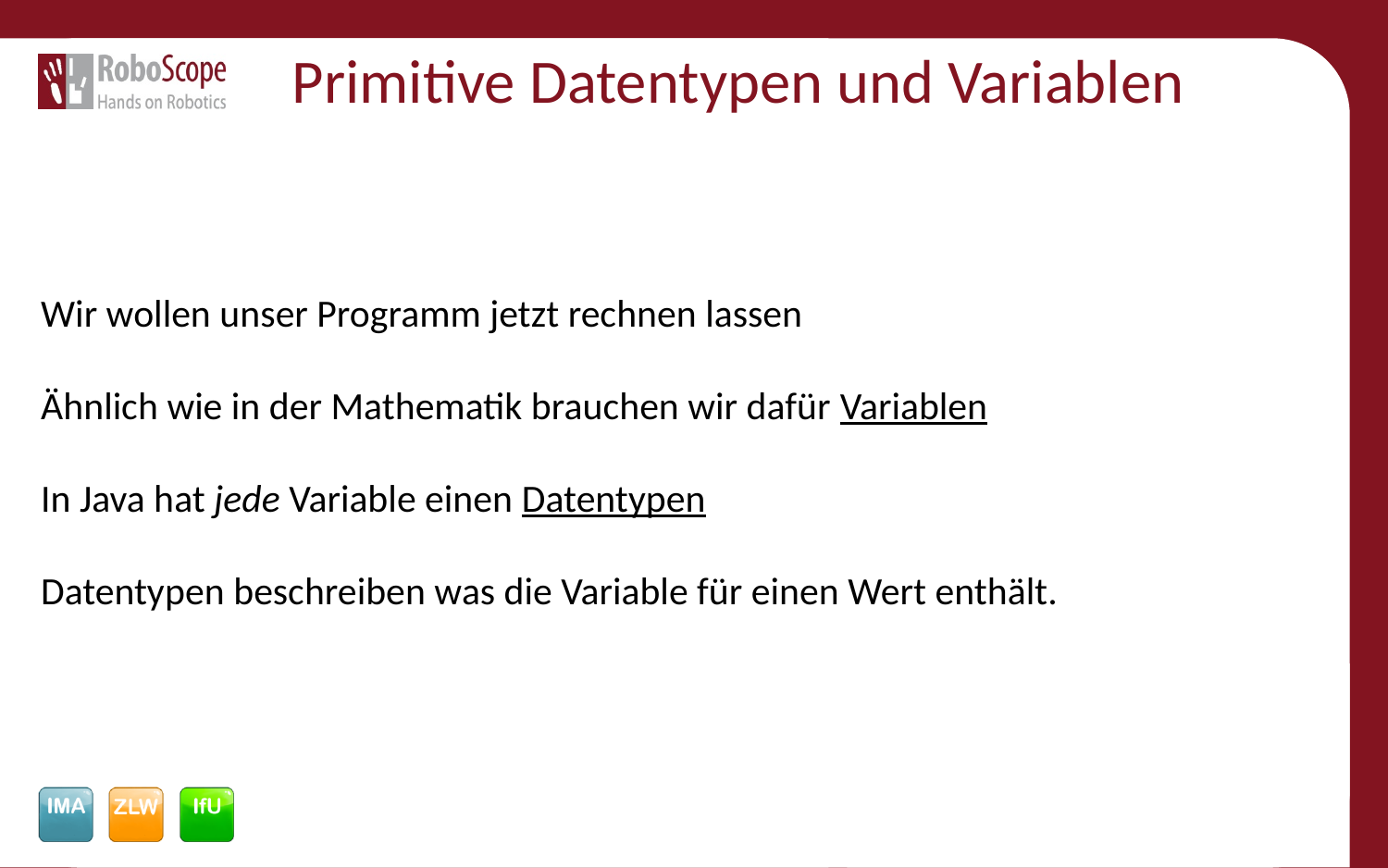

# Primitive Datentypen und Variablen
Wir wollen unser Programm jetzt rechnen lassen

Ähnlich wie in der Mathematik brauchen wir dafür Variablen

In Java hat jede Variable einen Datentypen

Datentypen beschreiben was die Variable für einen Wert enthält.